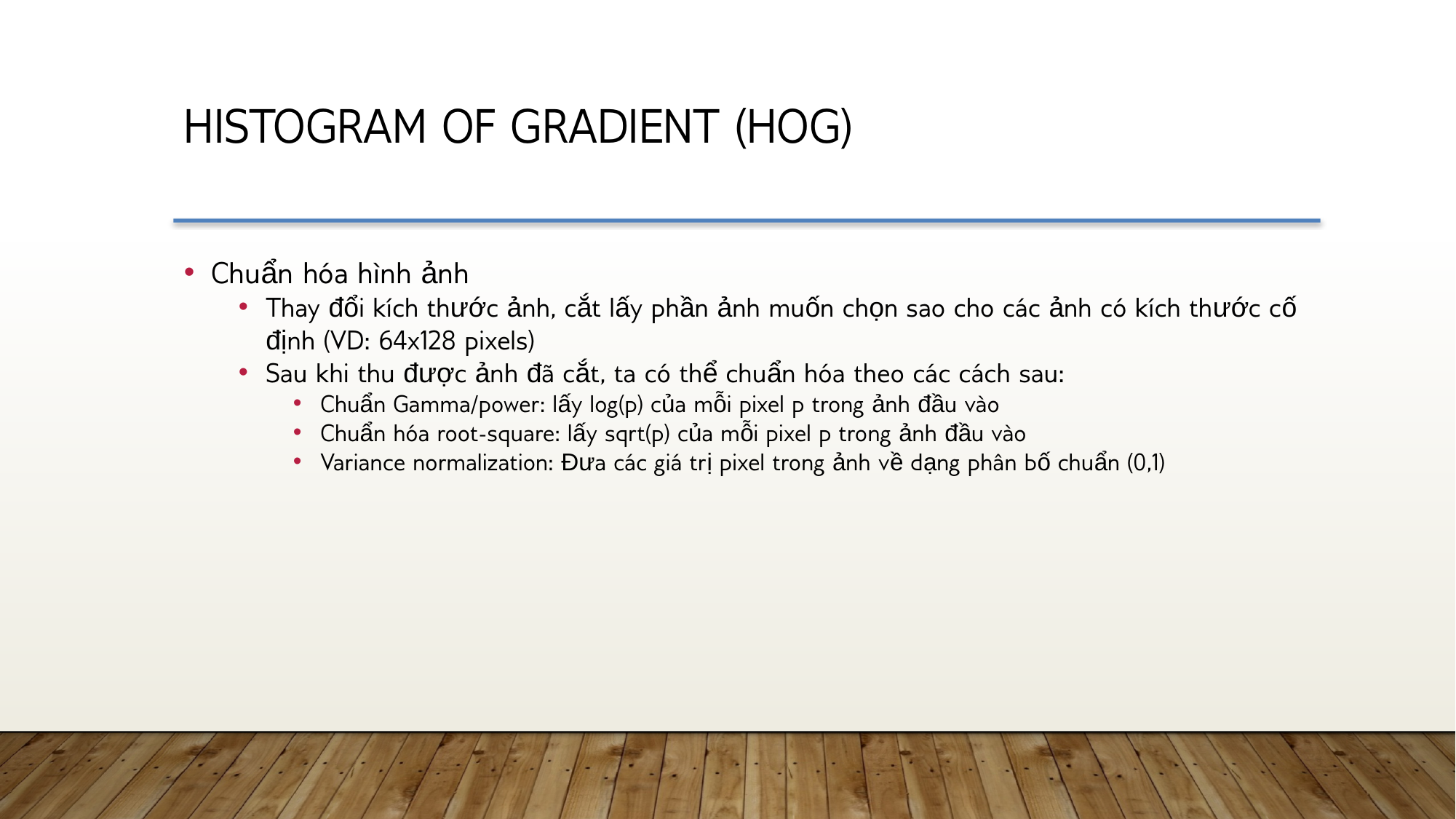

Histogram of gradient (HOG)
Chuẩn hóa hình ảnh
Thay đổi kích thước ảnh, cắt lấy phần ảnh muốn chọn sao cho các ảnh có kích thước cố định (VD: 64x128 pixels)
Sau khi thu được ảnh đã cắt, ta có thể chuẩn hóa theo các cách sau:
Chuẩn Gamma/power: lấy log(p) của mỗi pixel p trong ảnh đầu vào
Chuẩn hóa root-square: lấy sqrt(p) của mỗi pixel p trong ảnh đầu vào
Variance normalization: Đưa các giá trị pixel trong ảnh về dạng phân bố chuẩn (0,1)